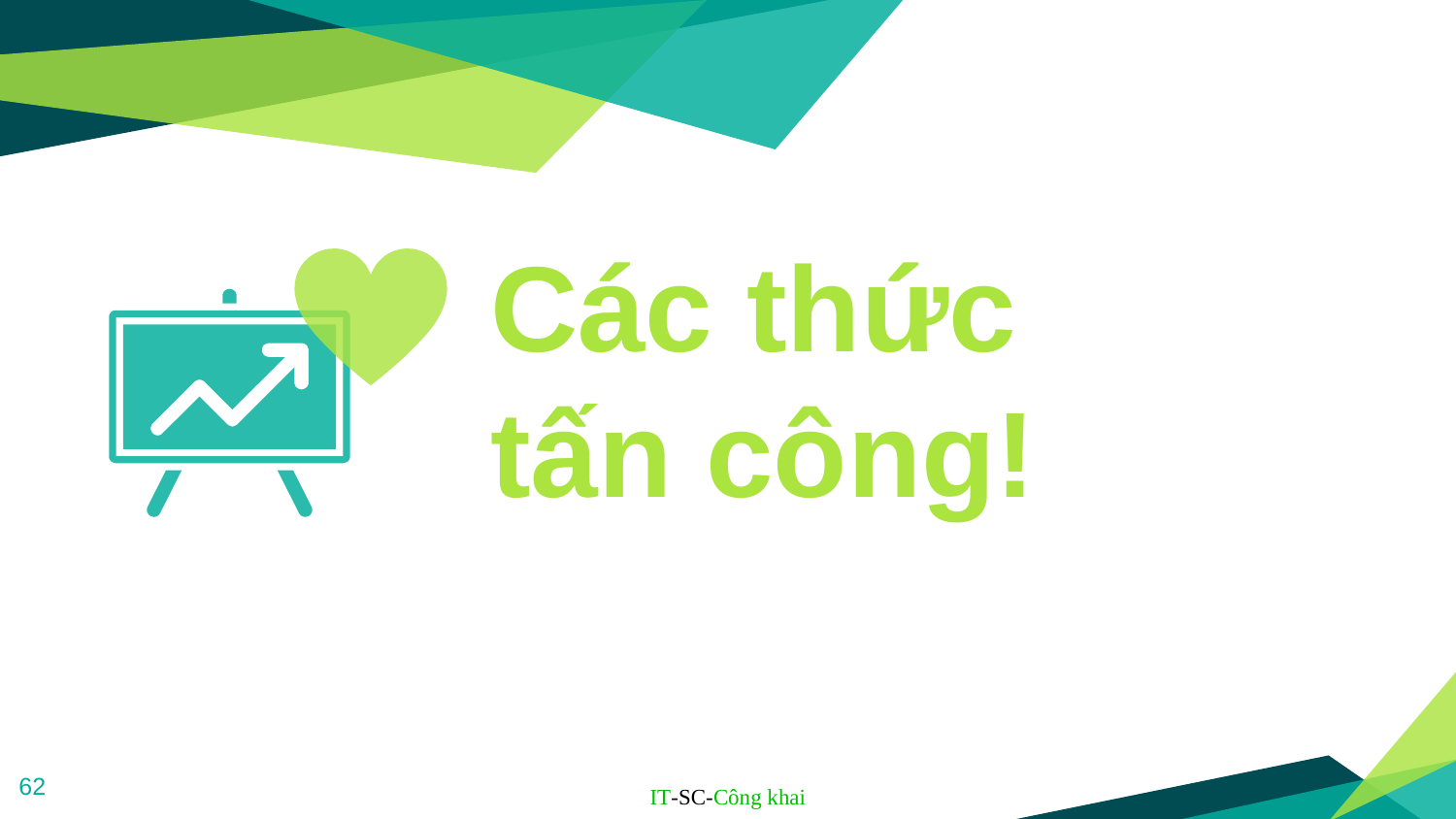

Các thức
tấn công!

62
IT-SC-Công khai